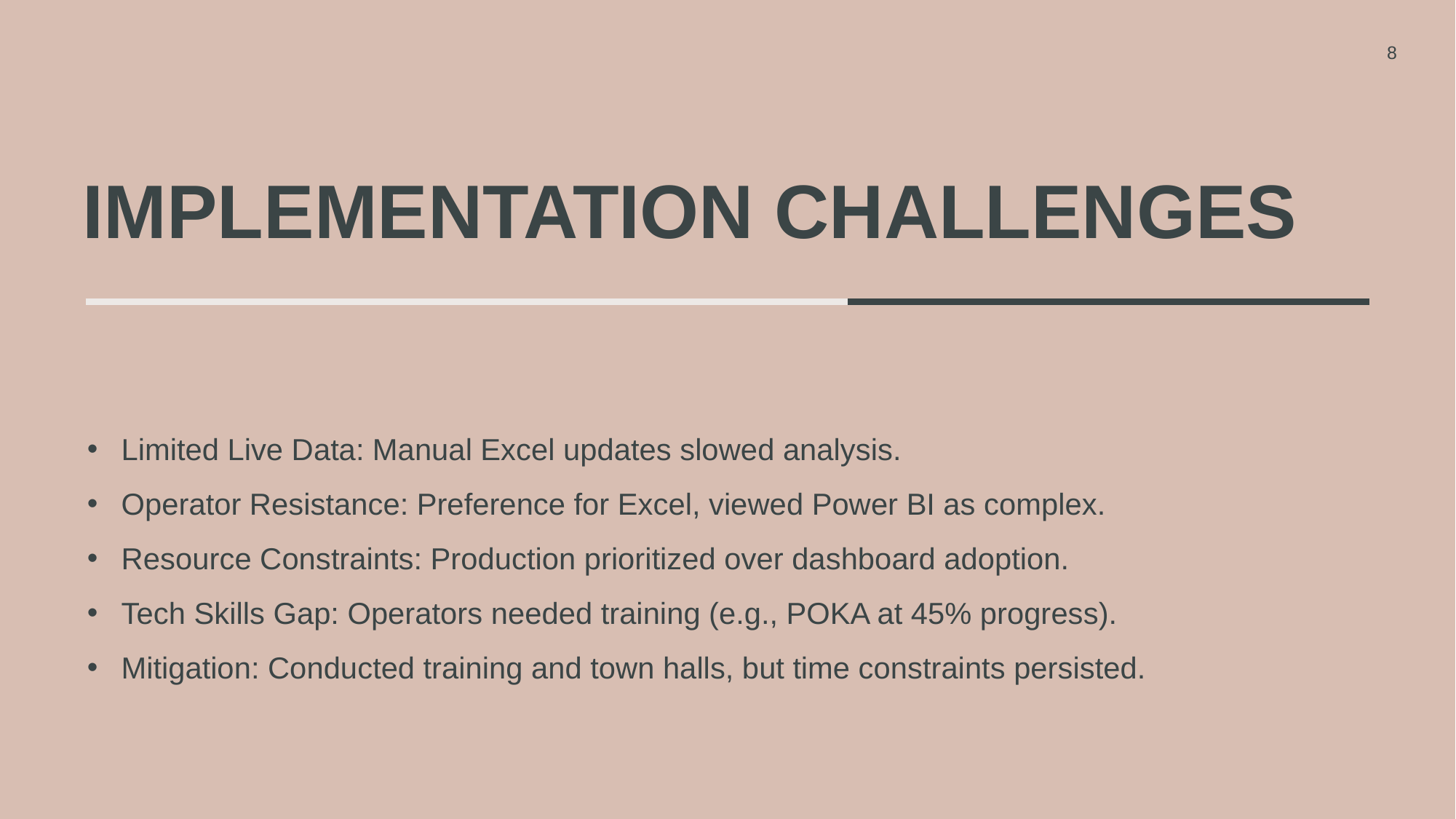

8
# Implementation Challenges
Limited Live Data: Manual Excel updates slowed analysis.
Operator Resistance: Preference for Excel, viewed Power BI as complex.
Resource Constraints: Production prioritized over dashboard adoption.
Tech Skills Gap: Operators needed training (e.g., POKA at 45% progress).
Mitigation: Conducted training and town halls, but time constraints persisted.